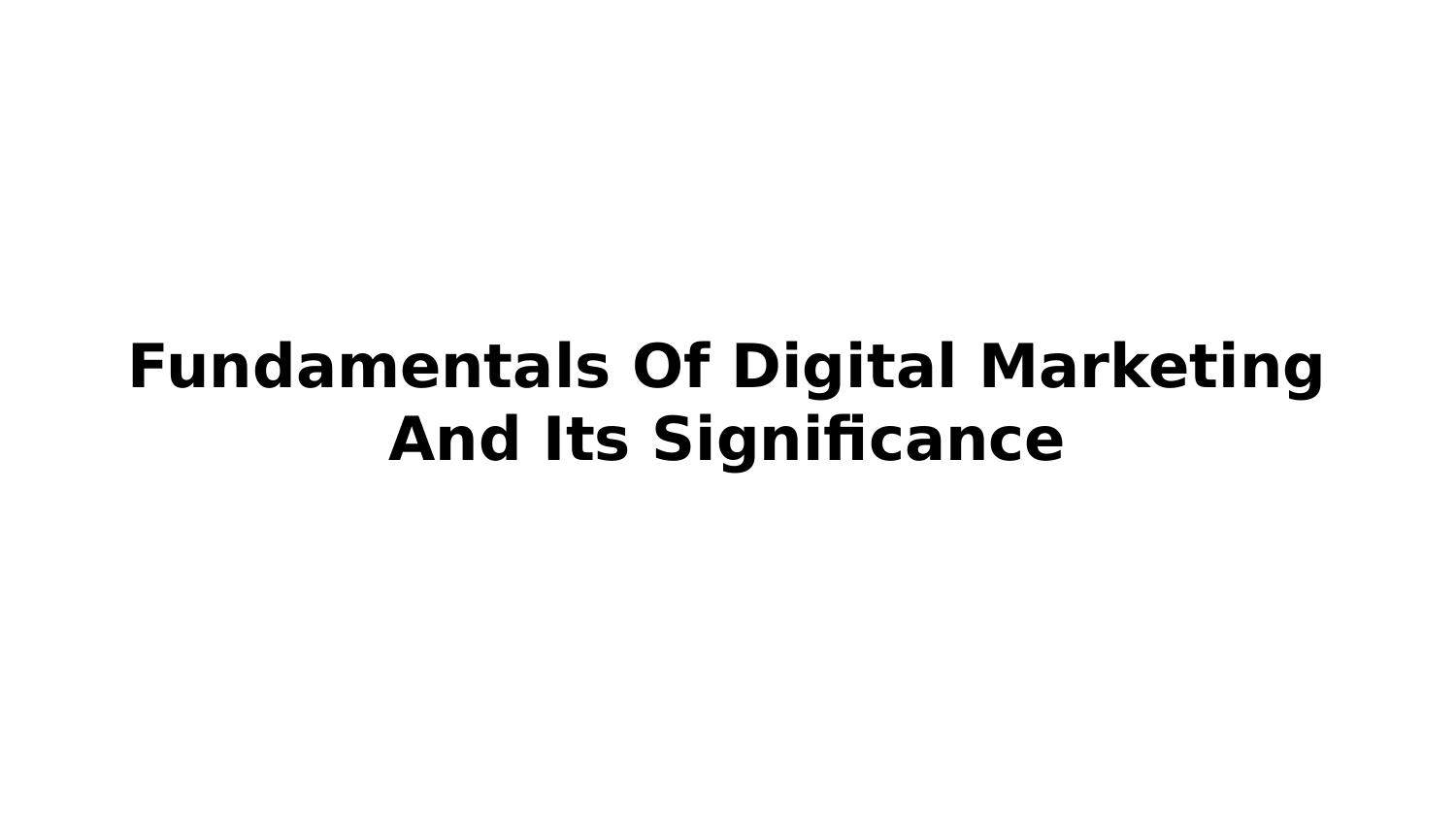

Fundamentals Of Digital Marketing And Its Significance